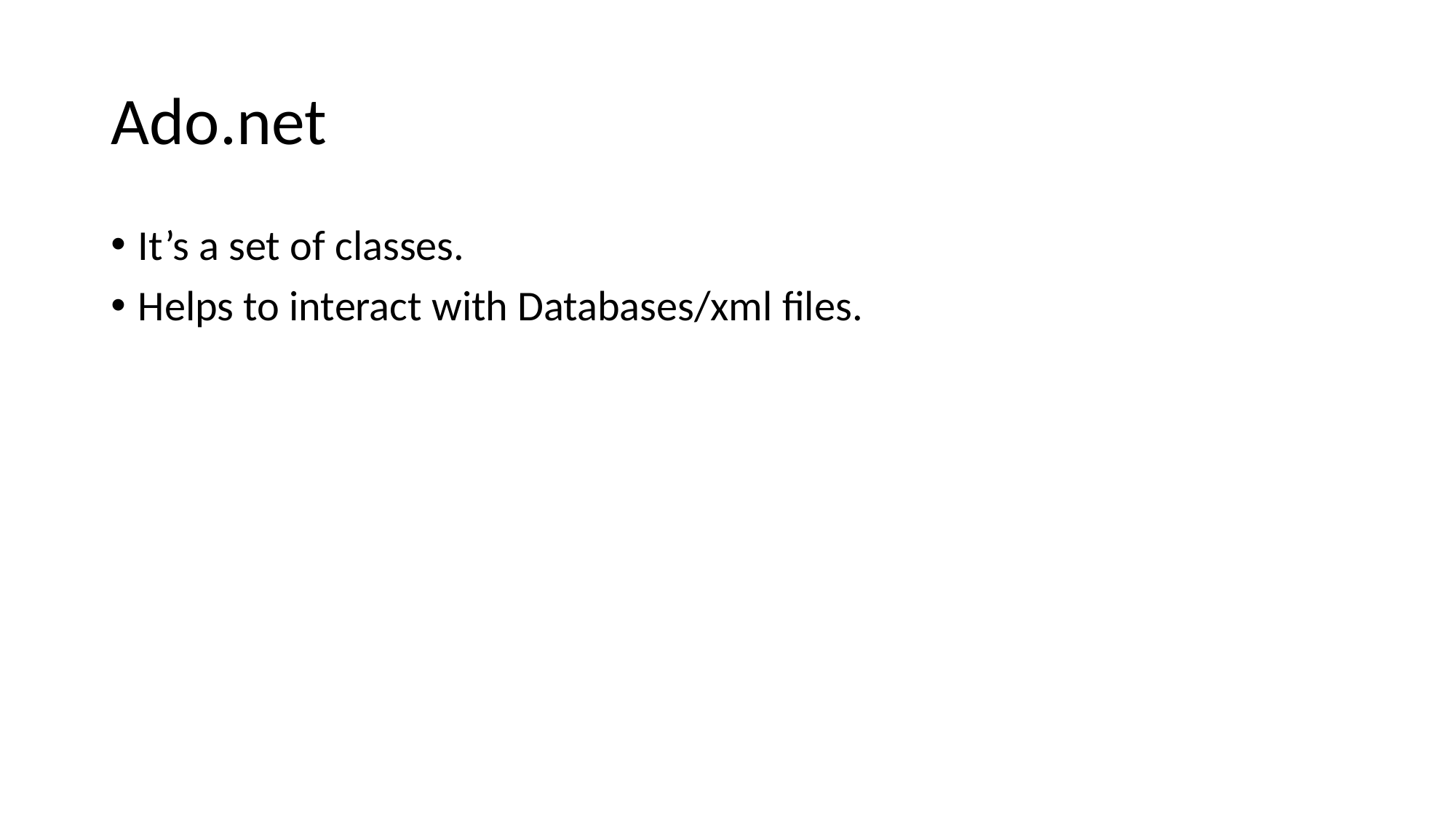

# Ado.net
It’s a set of classes.
Helps to interact with Databases/xml files.